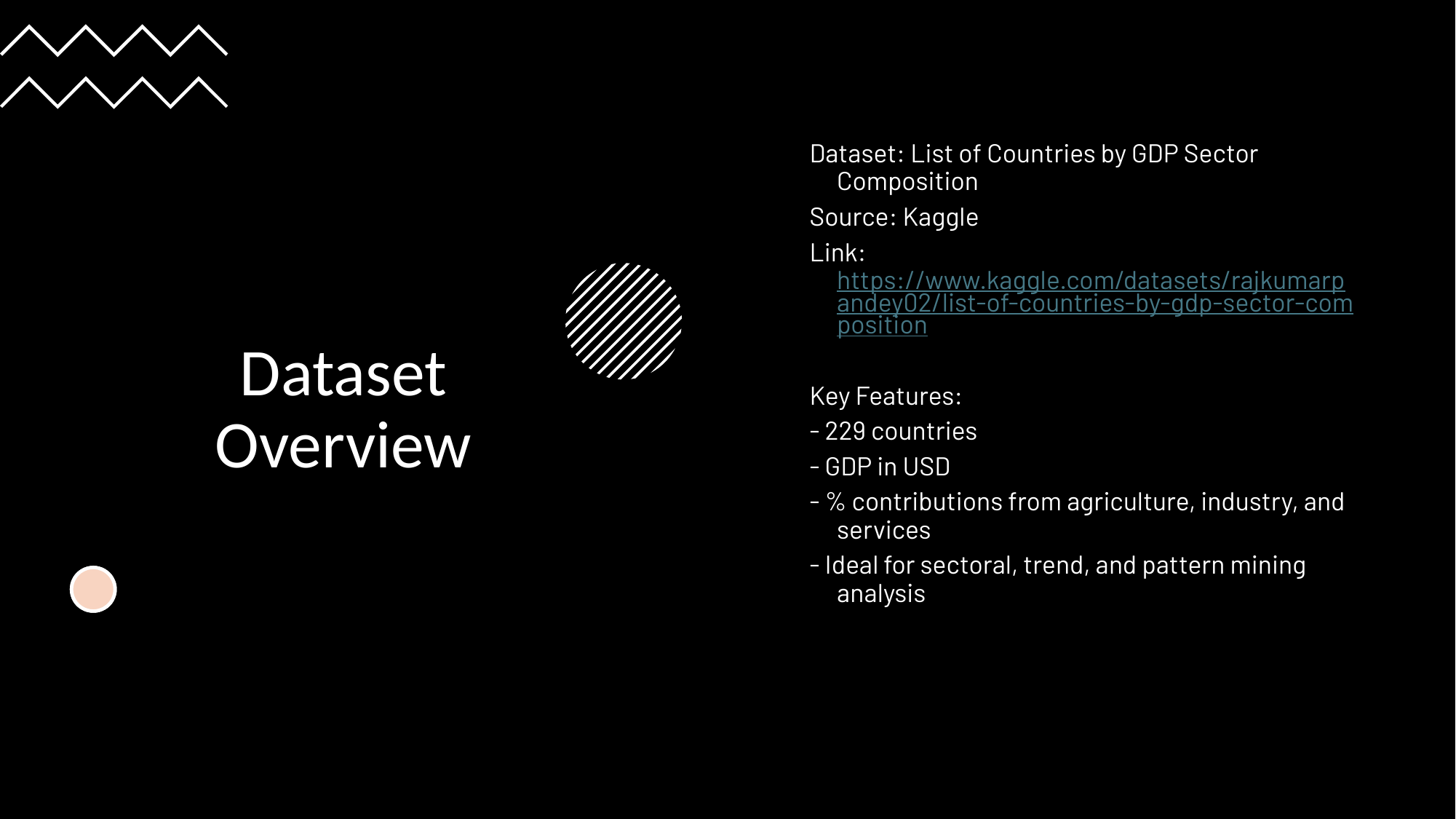

# Dataset Overview
Dataset: List of Countries by GDP Sector Composition
Source: Kaggle
Link: https://www.kaggle.com/datasets/rajkumarpandey02/list-of-countries-by-gdp-sector-composition

Key Features:
- 229 countries
- GDP in USD
- % contributions from agriculture, industry, and services
- Ideal for sectoral, trend, and pattern mining analysis